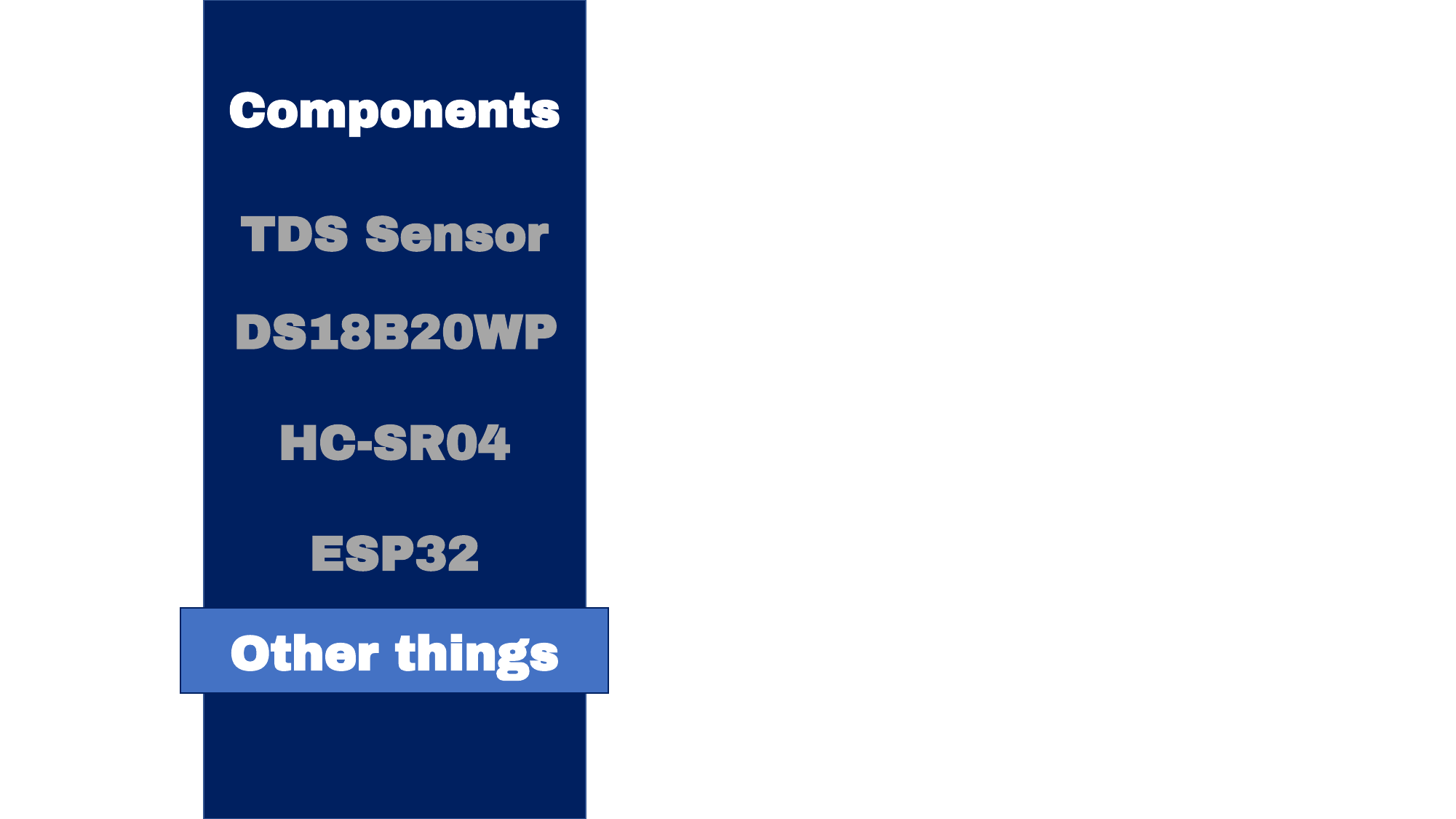

Components
TDS Sensor
DS18B20WP
HC-SR04
ESP32

Other things